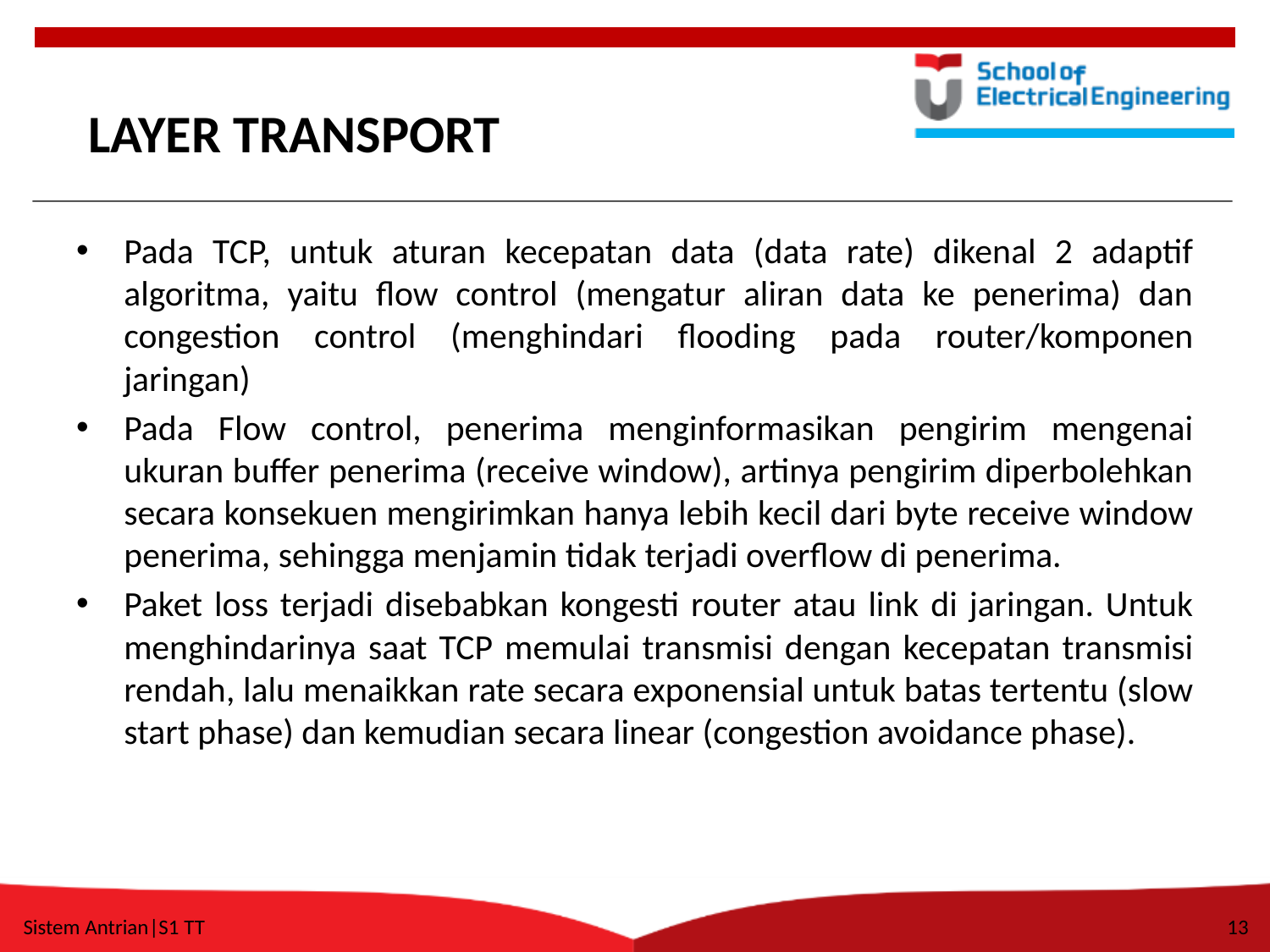

# LAYER TRANSPORT
Pada TCP, untuk aturan kecepatan data (data rate) dikenal 2 adaptif algoritma, yaitu flow control (mengatur aliran data ke penerima) dan congestion control (menghindari flooding pada router/komponen jaringan)
Pada Flow control, penerima menginformasikan pengirim mengenai ukuran buffer penerima (receive window), artinya pengirim diperbolehkan secara konsekuen mengirimkan hanya lebih kecil dari byte receive window penerima, sehingga menjamin tidak terjadi overflow di penerima.
Paket loss terjadi disebabkan kongesti router atau link di jaringan. Untuk menghindarinya saat TCP memulai transmisi dengan kecepatan transmisi rendah, lalu menaikkan rate secara exponensial untuk batas tertentu (slow start phase) dan kemudian secara linear (congestion avoidance phase).

Sistem Antrian|S1 TT
13